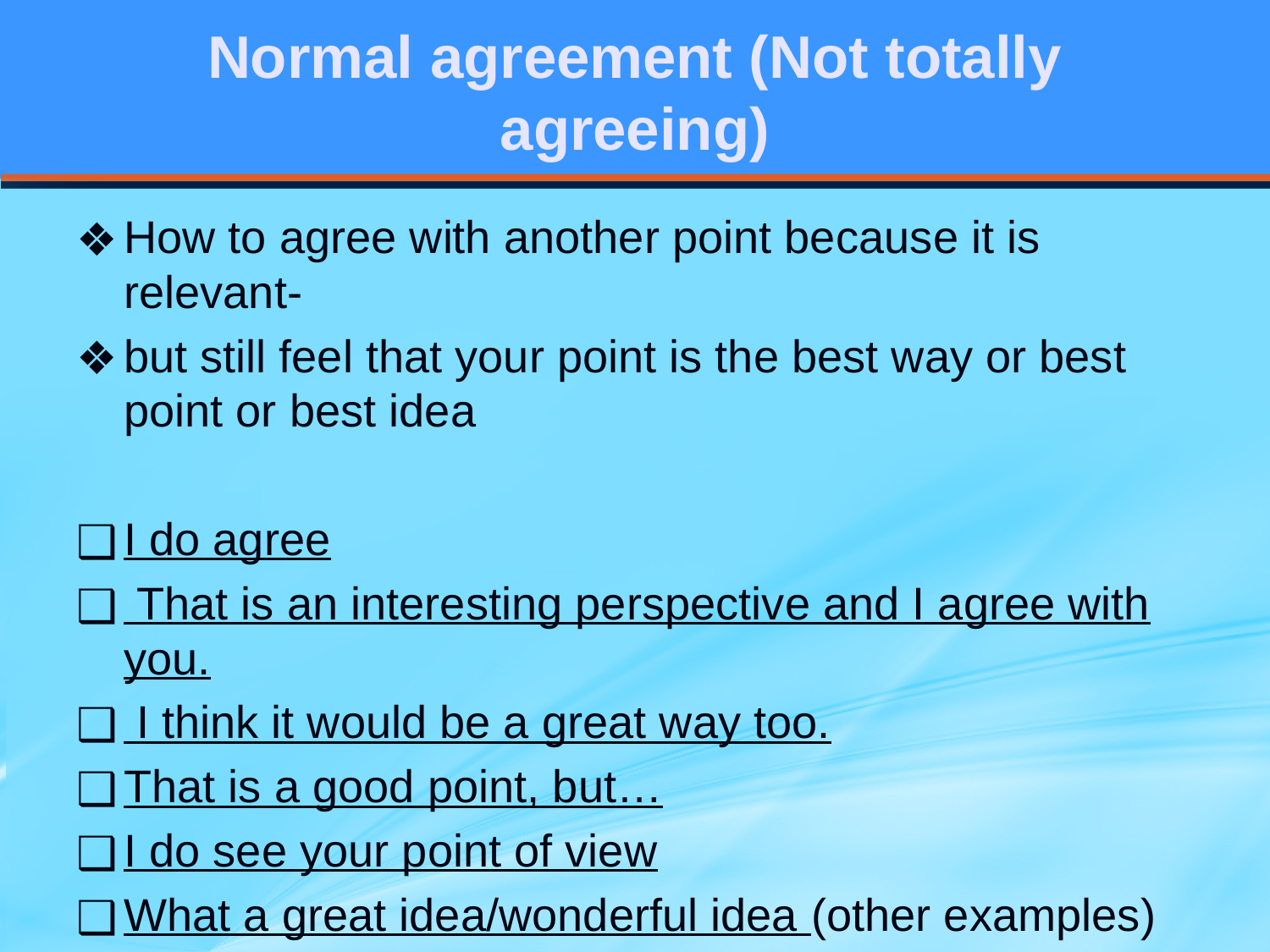

# Normal agreement (Not totally agreeing)
How to agree with another point because it is relevant-
but still feel that your point is the best way or best point or best idea

I do agree
 That is an interesting perspective and I agree with you.
 I think it would be a great way too.
That is a good point, but…
I do see your point of view
What a great idea/wonderful idea (other examples)